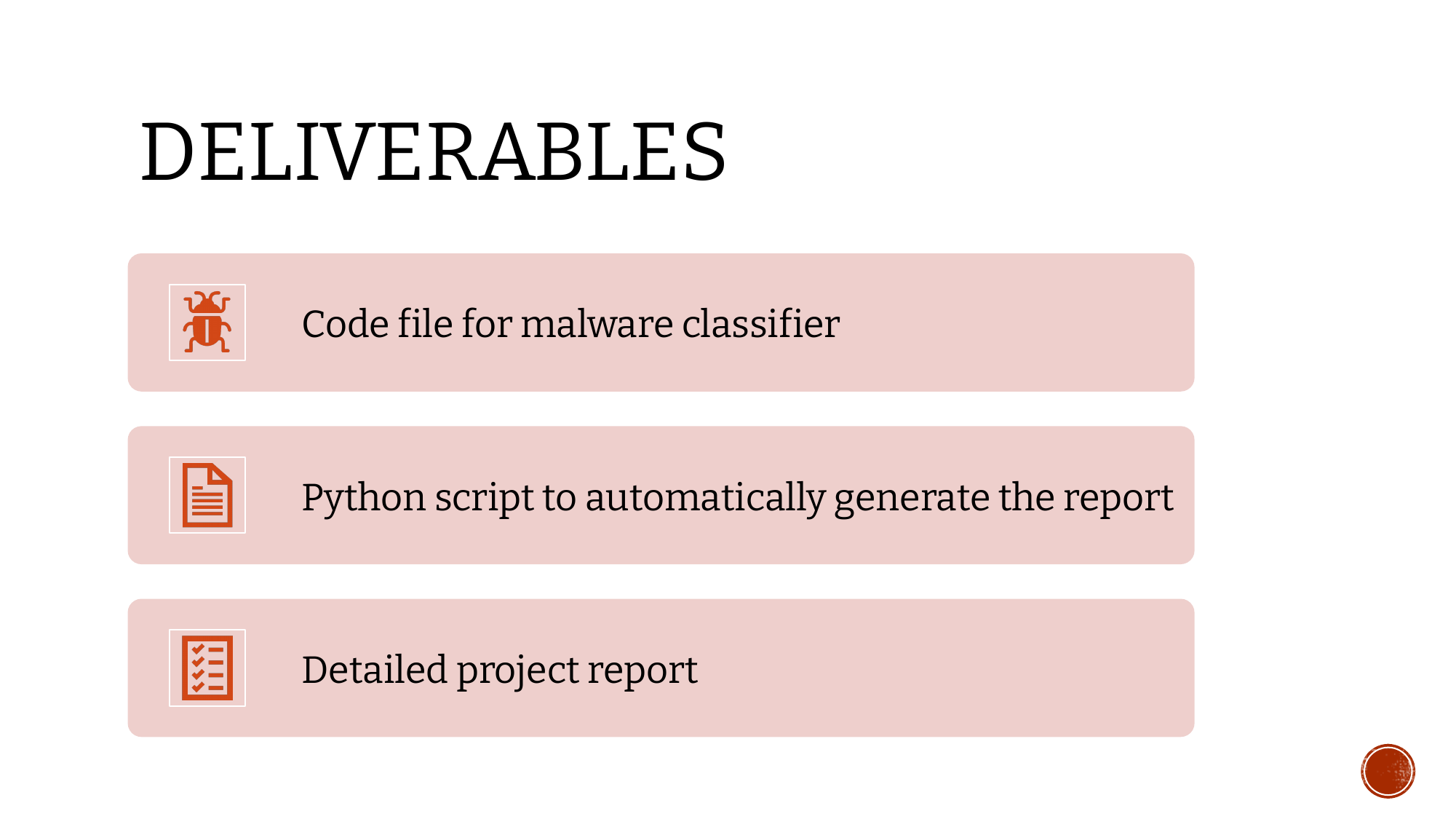

# Deliverables
Code file for malware classifier
Python script to automatically generate the report
Detailed project report